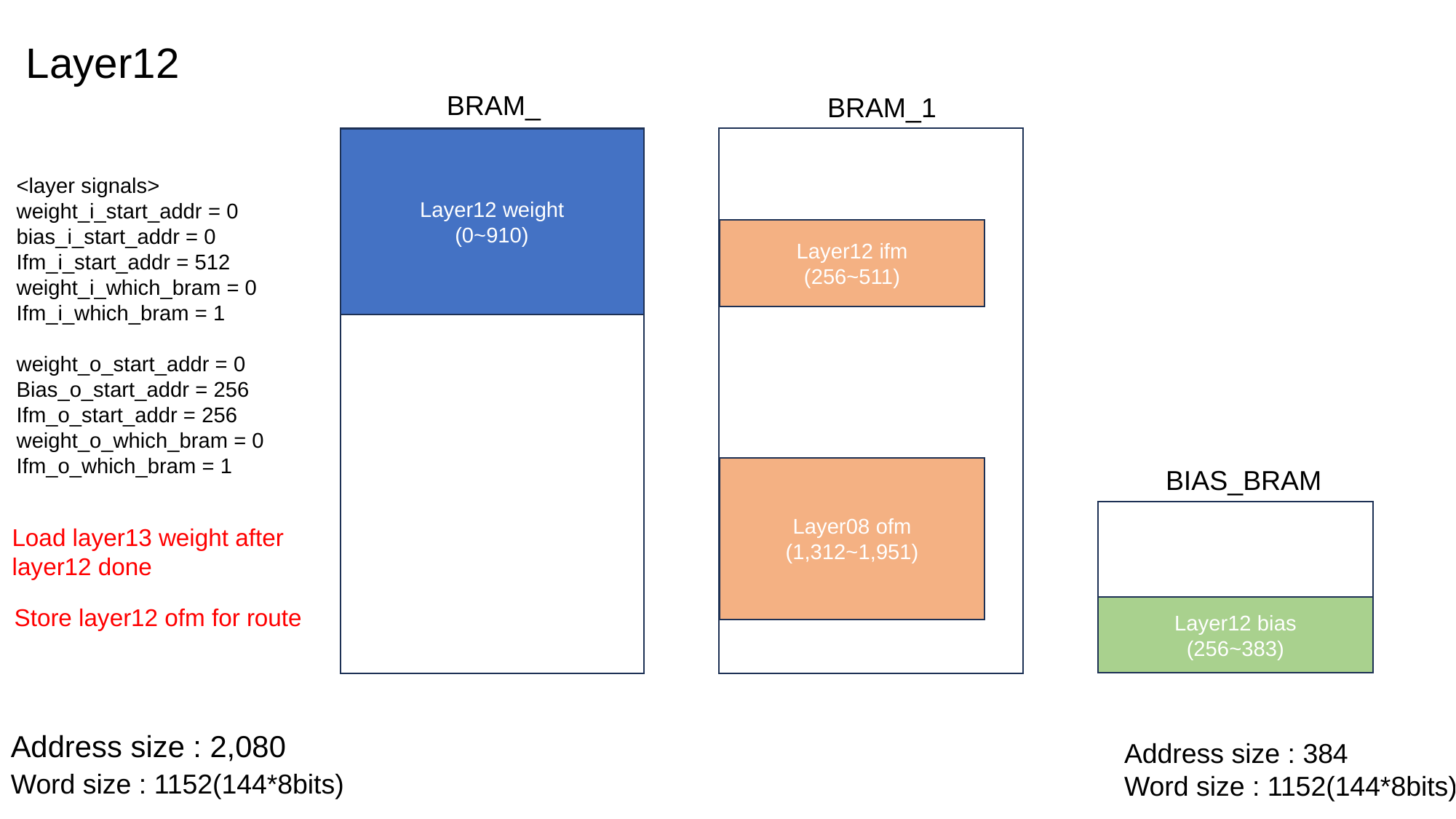

Layer12
BRAM_0
BRAM_1

Layer12 weight
(0~910)
<layer signals>
weight_i_start_addr = 0 bias_i_start_addr = 0
Ifm_i_start_addr = 512
weight_i_which_bram = 0
Ifm_i_which_bram = 1

weight_o_start_addr = 0
Bias_o_start_addr = 256
Ifm_o_start_addr = 256
weight_o_which_bram = 0
Ifm_o_which_bram = 1
Layer12 ifm
(256~511)
Layer08 ofm
(1,312~1,951)
BIAS_BRAM

Load layer13 weight after layer12 done
Layer12 bias
(256~383)
Store layer12 ofm for route
Address size : 2,080
Address size : 384
Word size : 1152(144*8bits)
Word size : 1152(144*8bits)